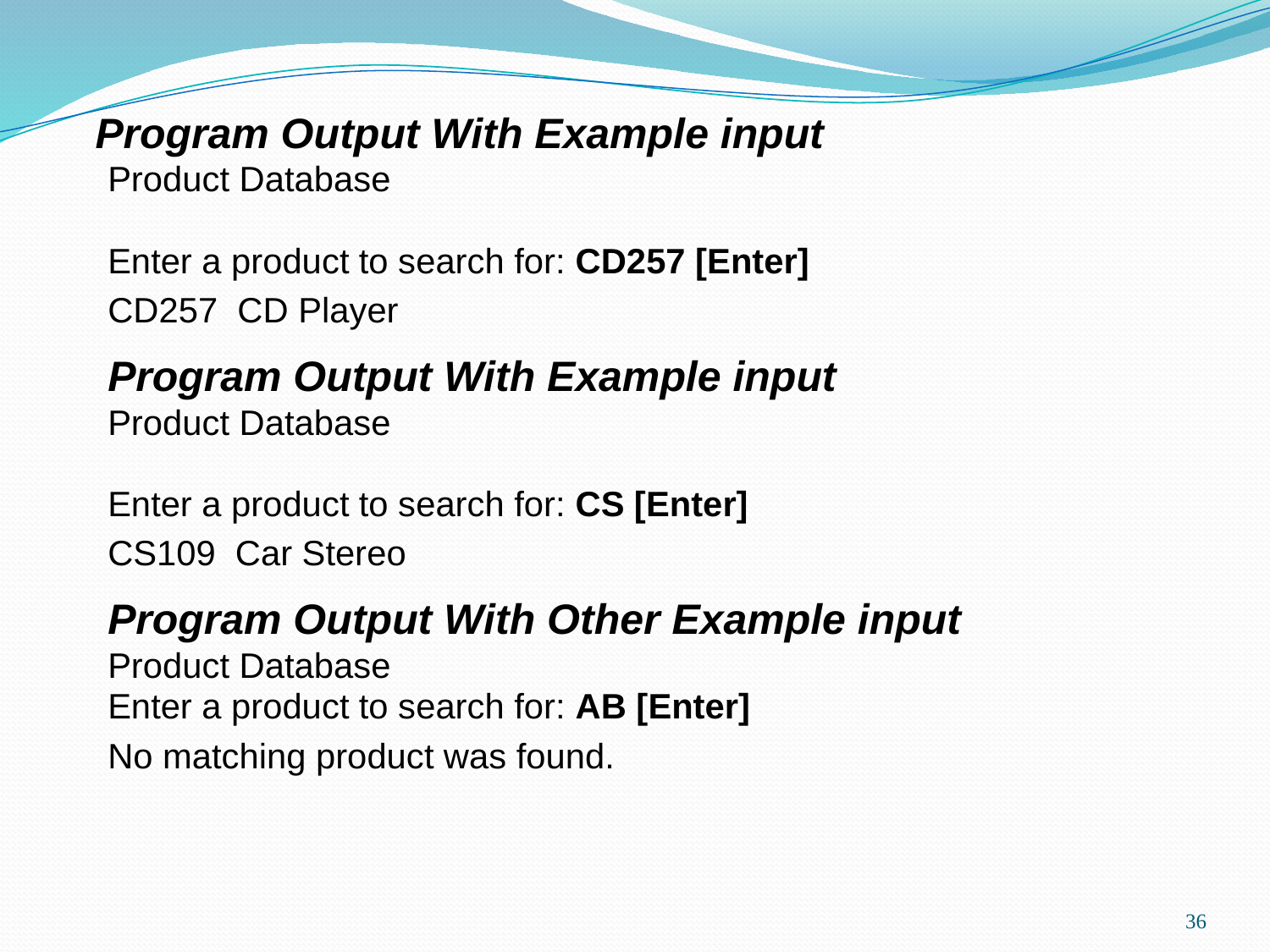

# Program Output With Example input
Product Database

Enter a product to search for: CD257 [Enter]
CD257  CD Player
Program Output With Example input
Product Database

Enter a product to search for: CS [Enter]
CS109  Car Stereo
Program Output With Other Example input
Product Database
Enter a product to search for: AB [Enter]
No matching product was found.

36